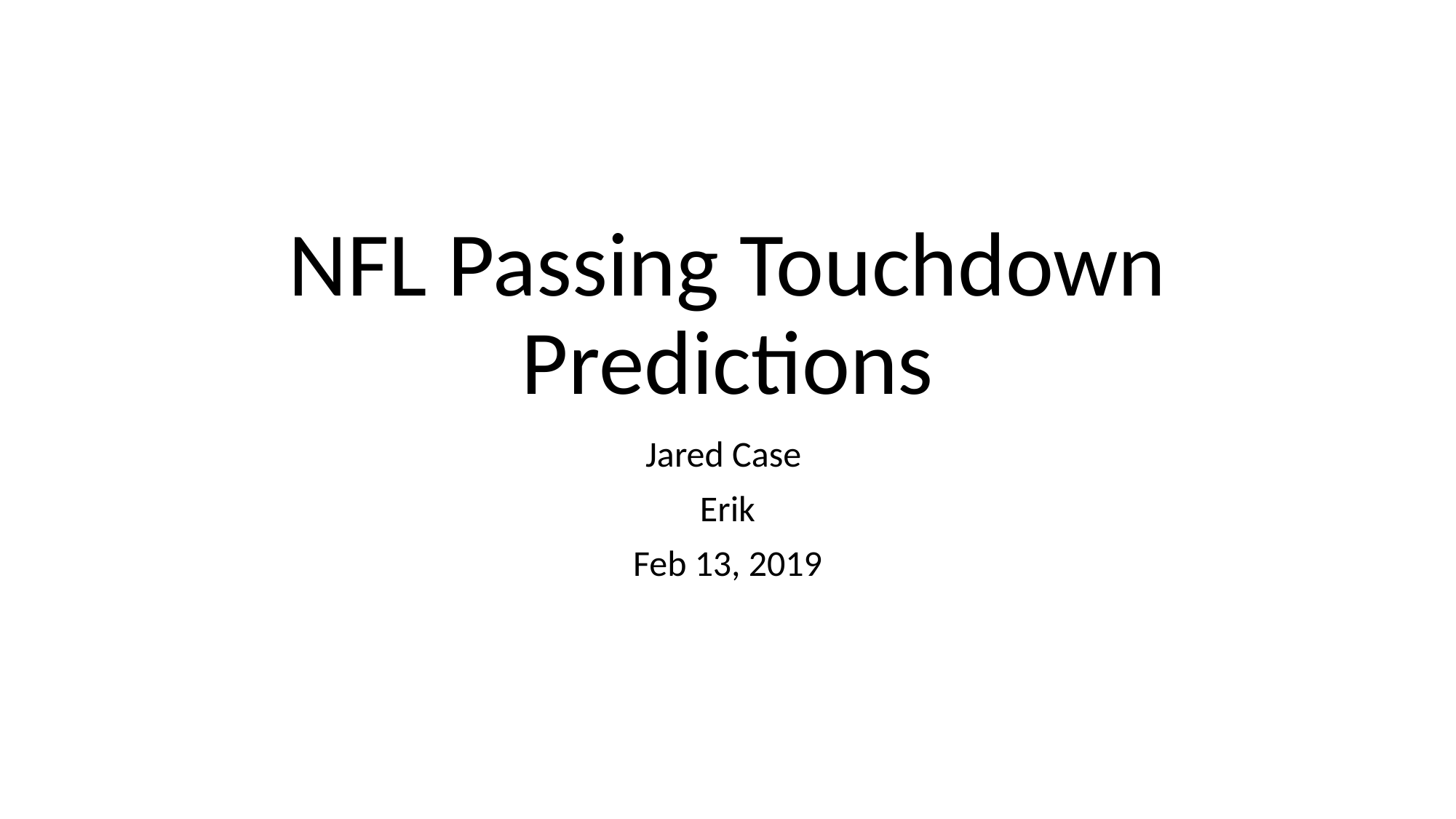

# NFL Passing Touchdown Predictions
Jared Case
Erik
Feb 13, 2019